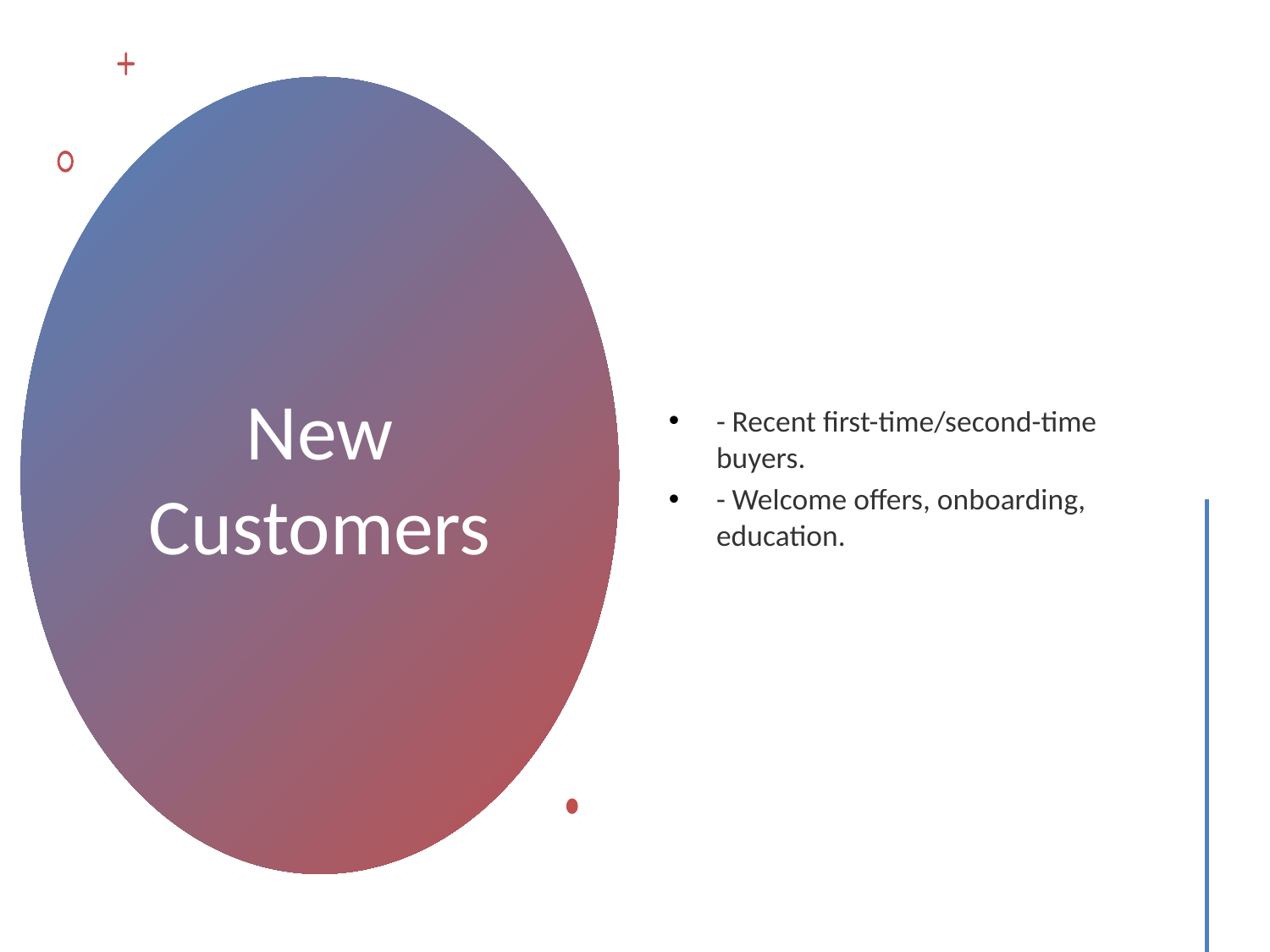

- Recent first-time/second-time buyers.
- Welcome offers, onboarding, education.

# New Customers